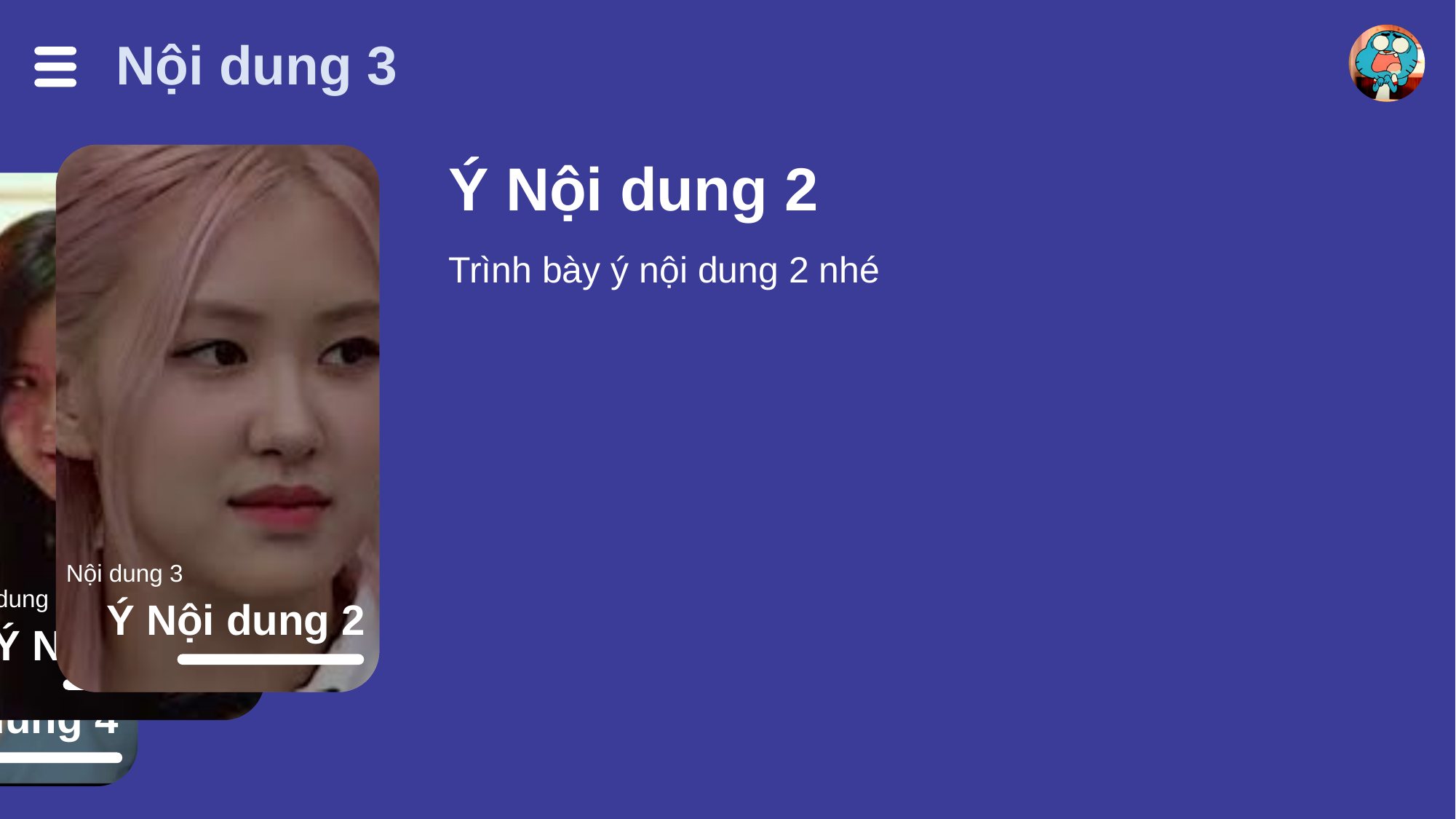

Ý Nội dung 1
Trình bày ý nội dung 1 nhé
Nội dung 3

Nội dung 3
Ý Nội dung 2

Ý Nội dung 2

Nội dung 3
Ý Nội dung 3

Nội dung 3
Ý Nội dung 4

Trình bày ý nội dung 2 nhé
Ý Nội dung 3
Trình bày ý nội dung 3 nhé

Nội dung 3
Ý Nội dung 1